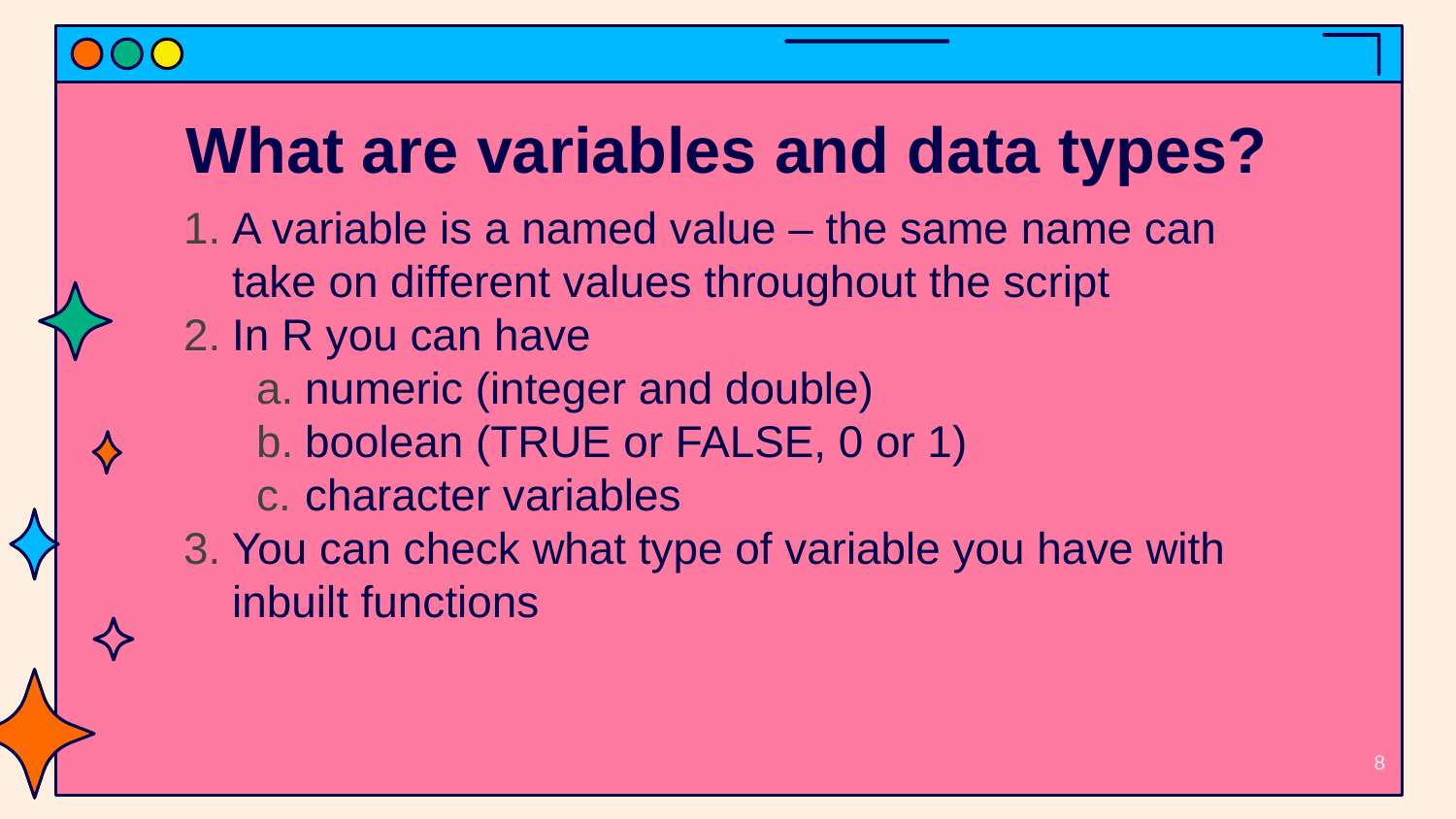

# What are variables and data types?
A variable is a named value – the same name can take on different values throughout the script
In R you can have
numeric (integer and double)
boolean (TRUE or FALSE, 0 or 1)
character variables
You can check what type of variable you have with inbuilt functions

8